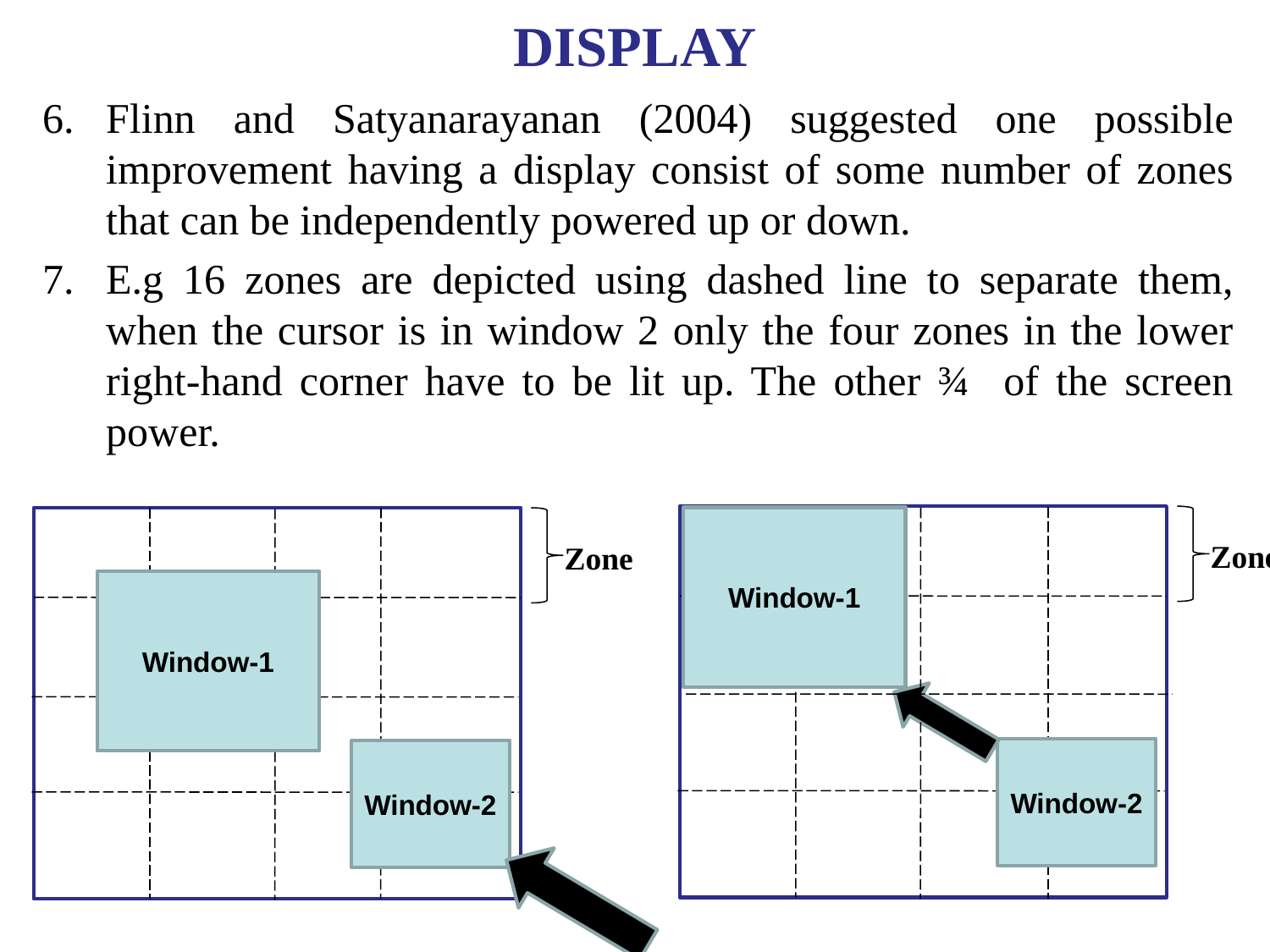

# DISPLAY
Flinn and Satyanarayanan (2004) suggested one possible improvement having a display consist of some number of zones that can be independently powered up or down.
E.g 16 zones are depicted using dashed line to separate them, when the cursor is in window 2 only the four zones in the lower right-hand corner have to be lit up. The other ¾  of the screen power.

Window-1

Zone
Zone
Window-1

Window-2
Window-2